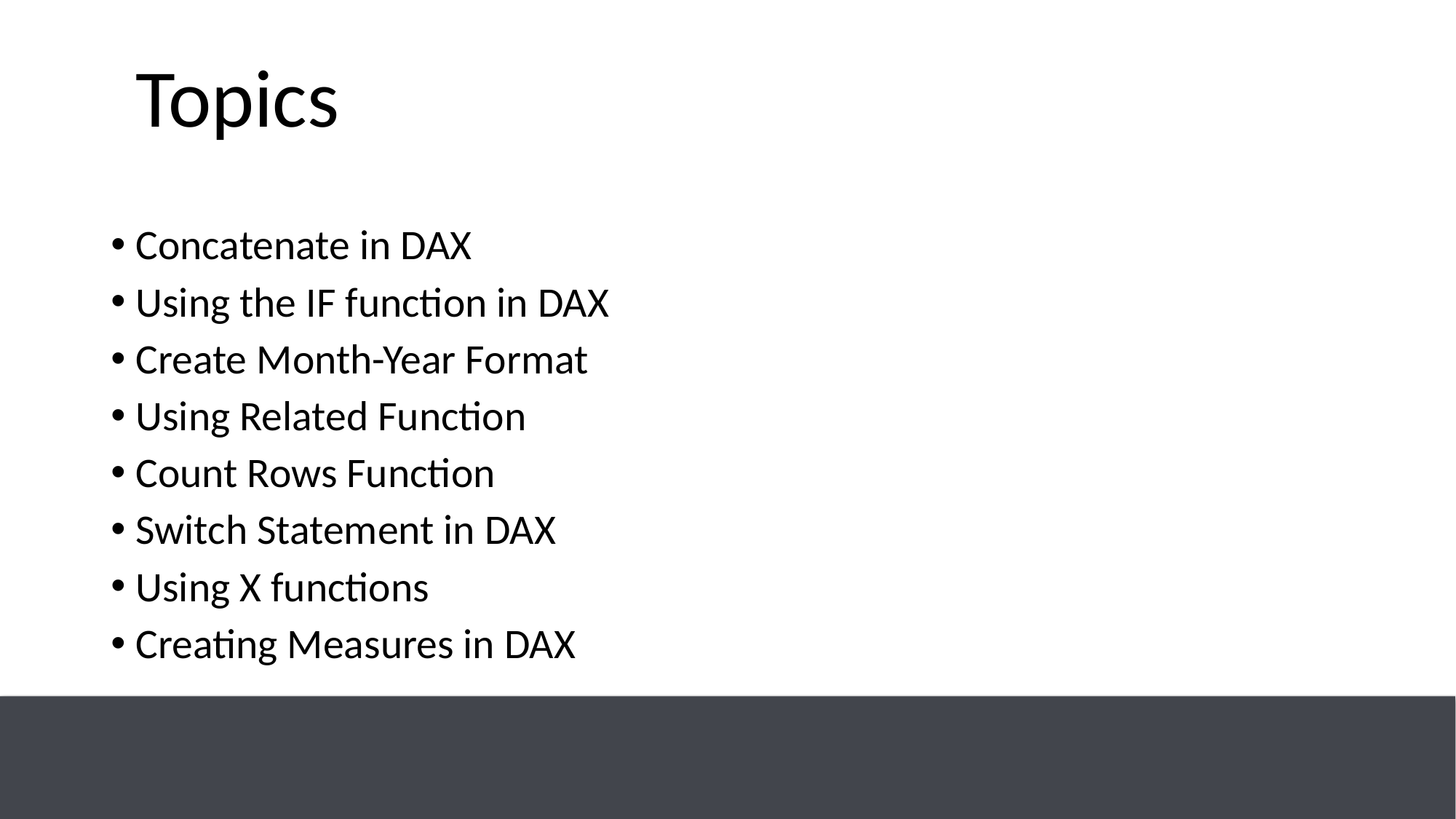

# Topics
Concatenate in DAX
Using the IF function in DAX
Create Month-Year Format
Using Related Function
Count Rows Function
Switch Statement in DAX
Using X functions
Creating Measures in DAX